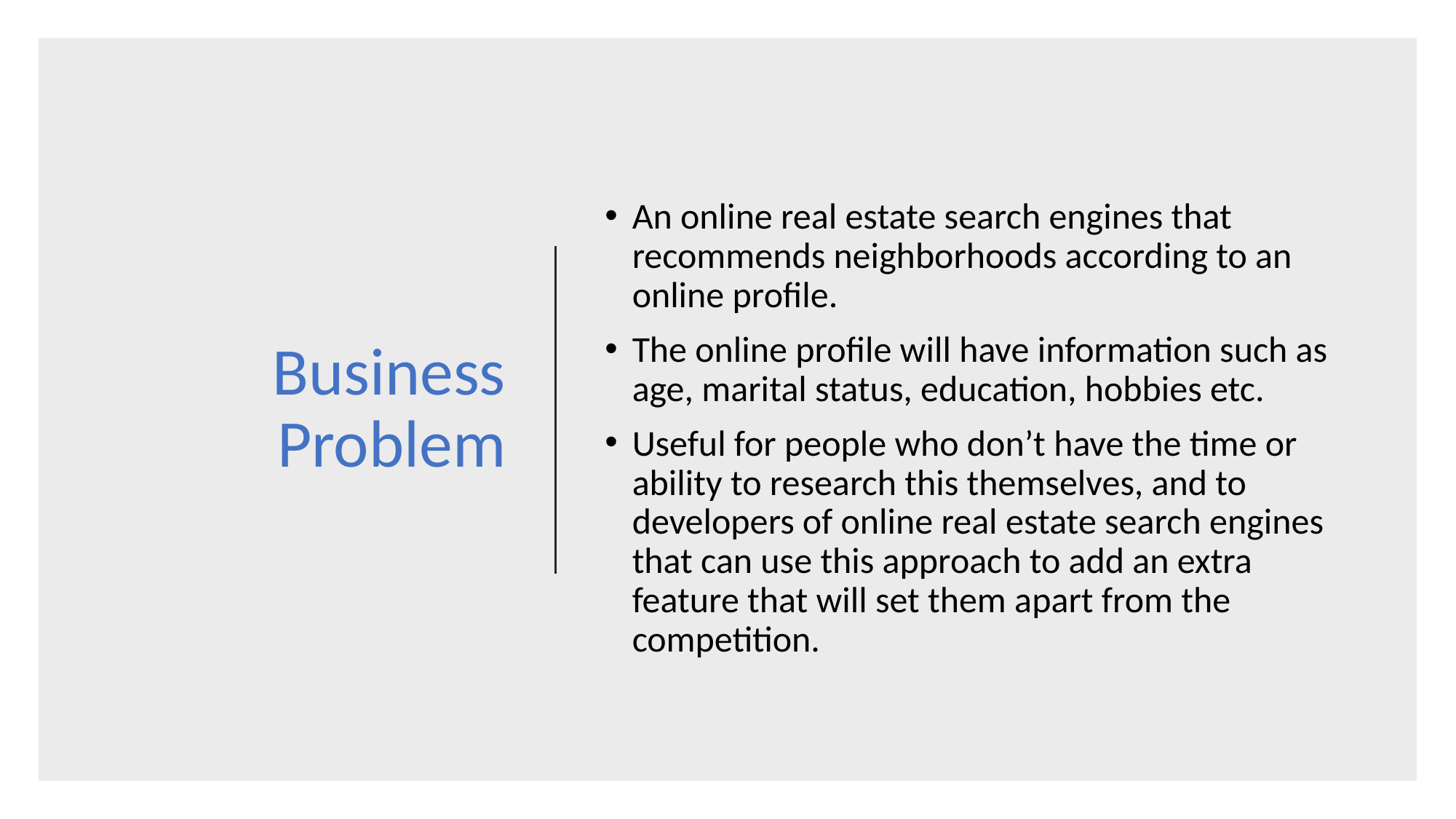

# Business Problem
An online real estate search engines that recommends neighborhoods according to an online profile.
The online profile will have information such as age, marital status, education, hobbies etc.
Useful for people who don’t have the time or ability to research this themselves, and to developers of online real estate search engines that can use this approach to add an extra feature that will set them apart from the competition.